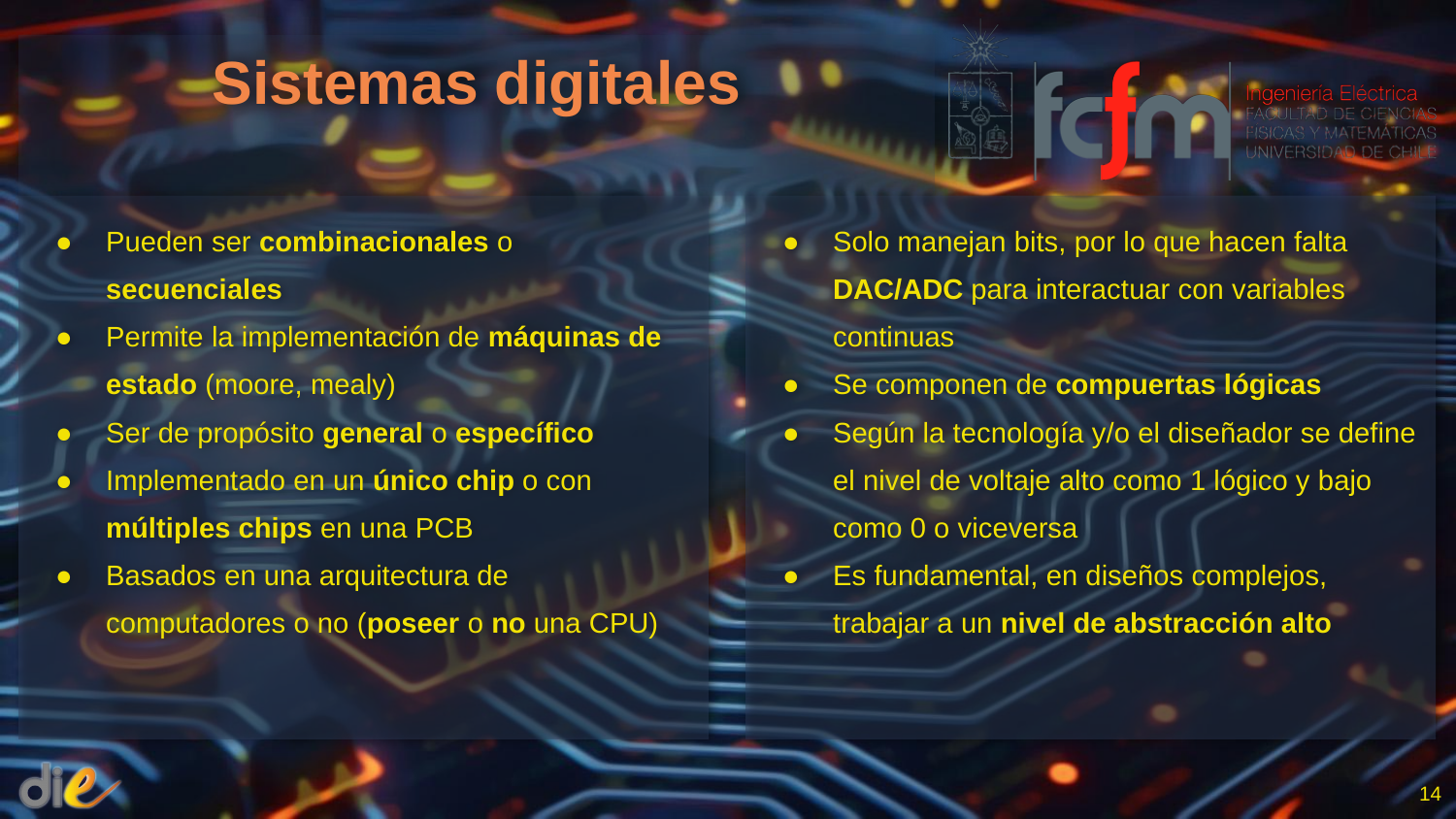

# Sistemas digitales
Pueden ser combinacionales o secuenciales
Permite la implementación de máquinas de estado (moore, mealy)
Ser de propósito general o específico
Implementado en un único chip o con múltiples chips en una PCB
Basados en una arquitectura de computadores o no (poseer o no una CPU)
Solo manejan bits, por lo que hacen falta DAC/ADC para interactuar con variables continuas
Se componen de compuertas lógicas
Según la tecnología y/o el diseñador se define el nivel de voltaje alto como 1 lógico y bajo como 0 o viceversa
Es fundamental, en diseños complejos, trabajar a un nivel de abstracción alto
14